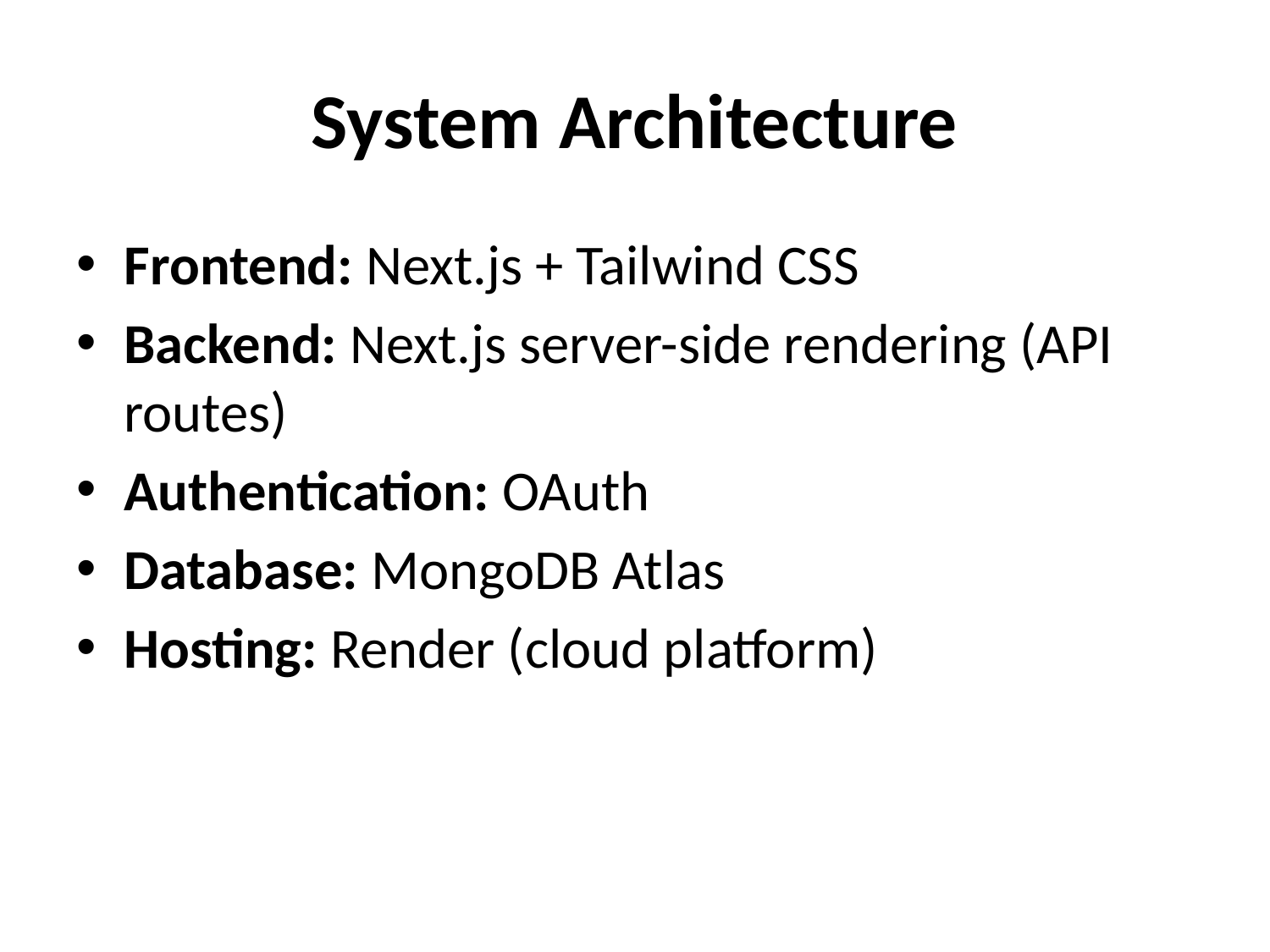

# System Architecture
Frontend: Next.js + Tailwind CSS
Backend: Next.js server-side rendering (API routes)
Authentication: OAuth
Database: MongoDB Atlas
Hosting: Render (cloud platform)